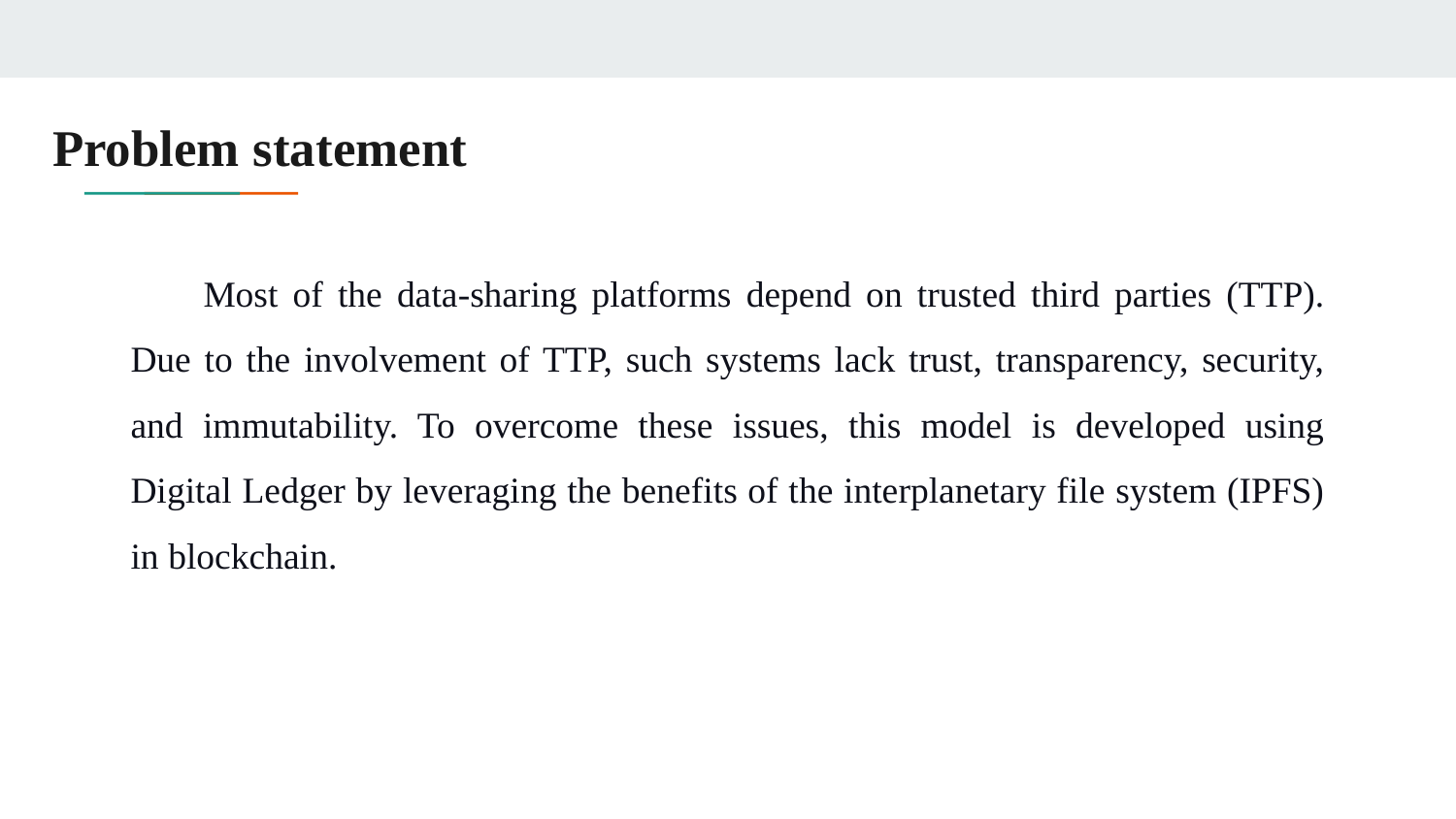

# Problem statement
Most of the data-sharing platforms depend on trusted third parties (TTP). Due to the involvement of TTP, such systems lack trust, transparency, security, and immutability. To overcome these issues, this model is developed using Digital Ledger by leveraging the benefits of the interplanetary file system (IPFS) in blockchain.